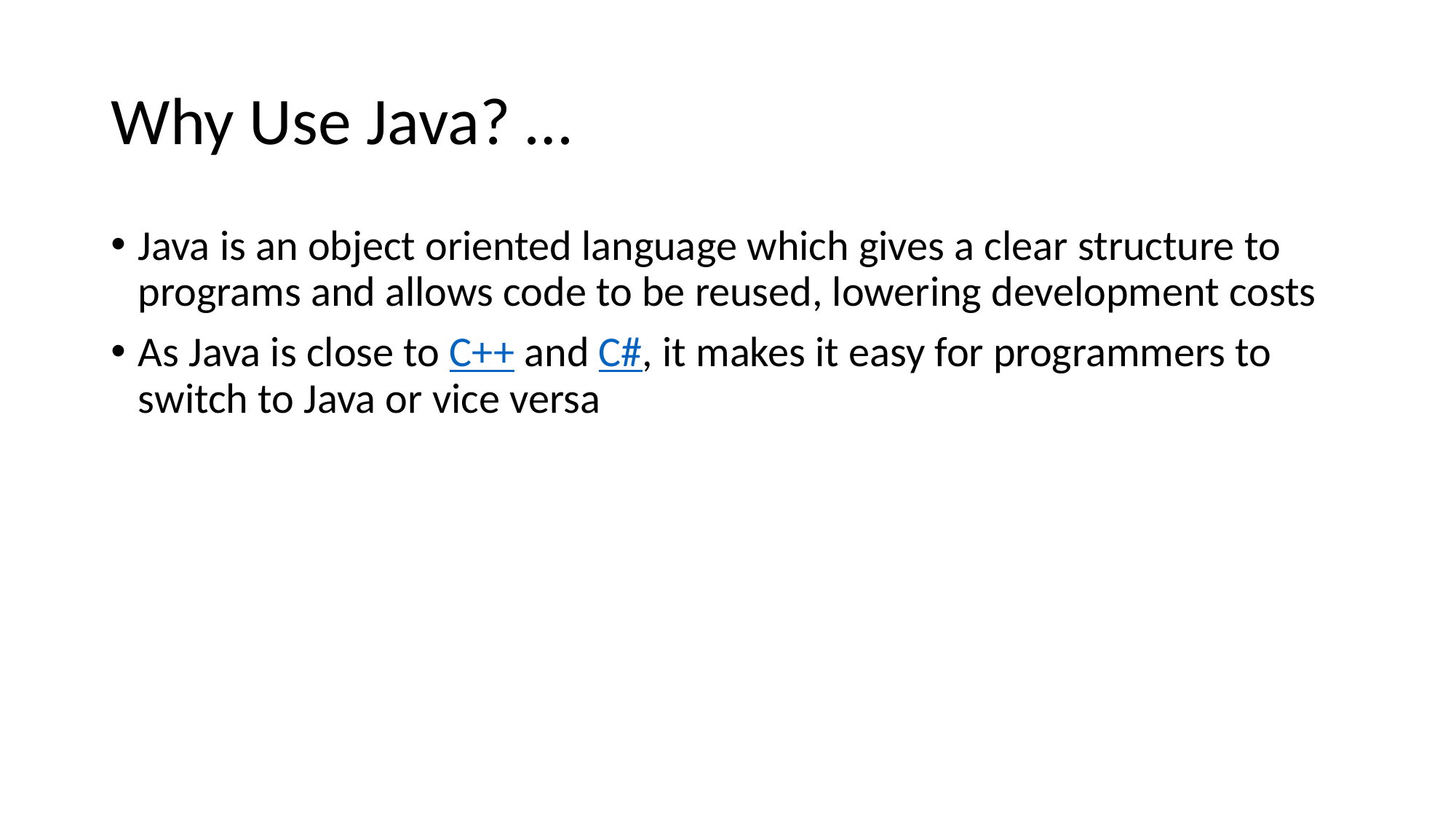

# Why Use Java? …
Java is an object oriented language which gives a clear structure to programs and allows code to be reused, lowering development costs
As Java is close to C++ and C#, it makes it easy for programmers to switch to Java or vice versa